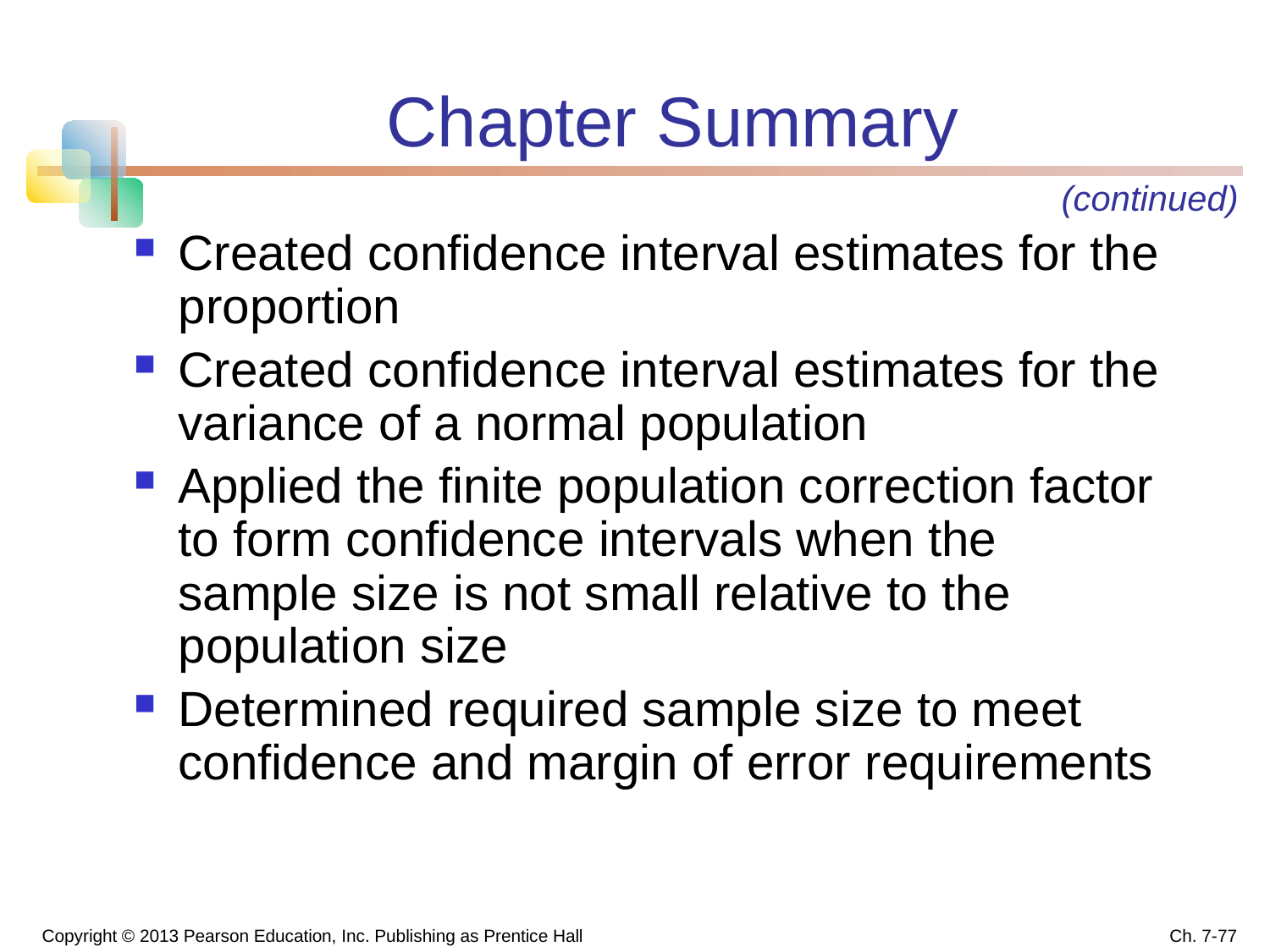

# Chapter Summary
(continued)
Created confidence interval estimates for the proportion
Created confidence interval estimates for the variance of a normal population
Applied the finite population correction factor to form confidence intervals when the sample size is not small relative to the population size
Determined required sample size to meet confidence and margin of error requirements
Copyright © 2013 Pearson Education, Inc. Publishing as Prentice Hall
Ch. 7-77